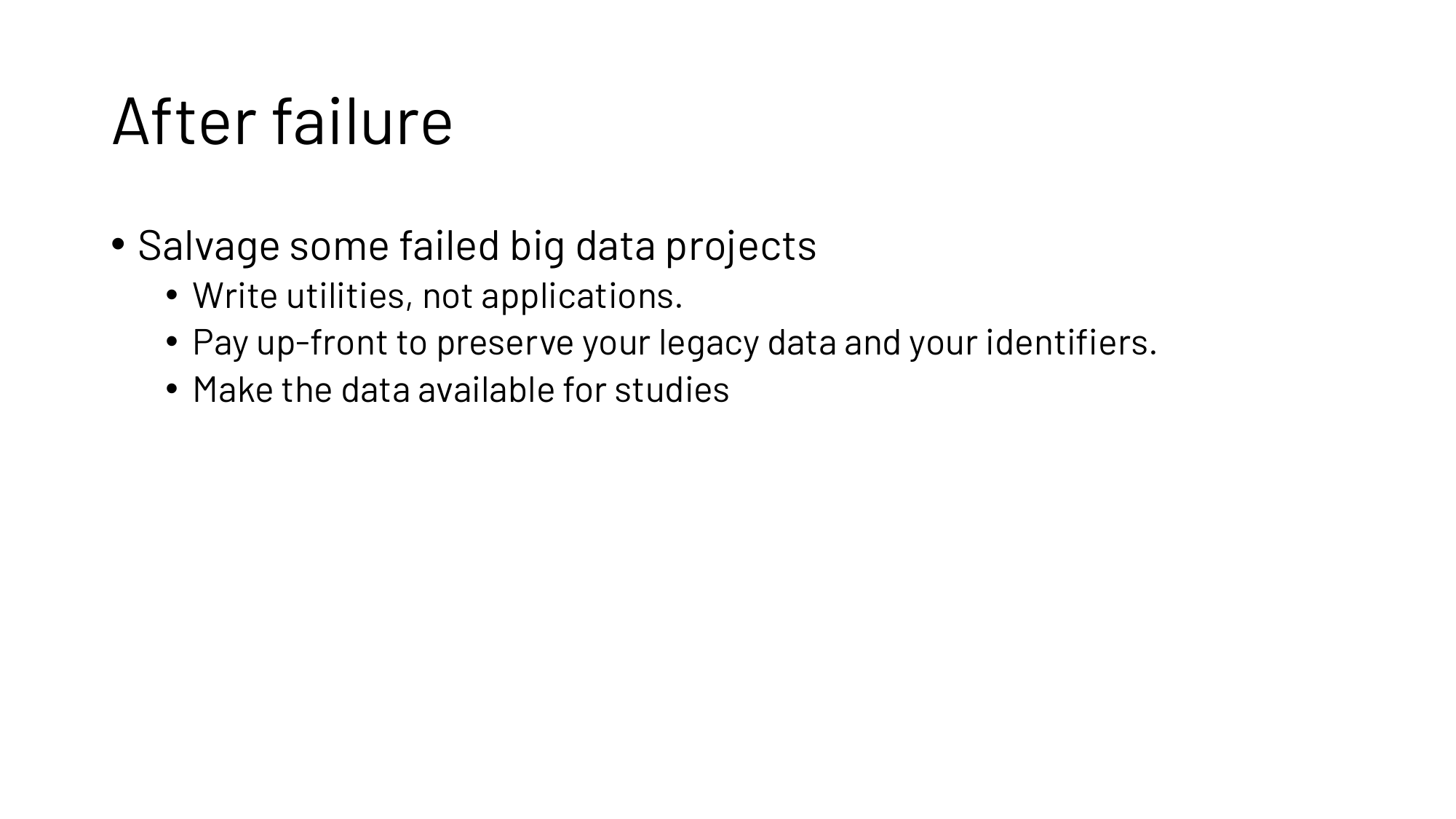

# After failure
Salvage some failed big data projects
Write utilities, not applications.
Pay up-front to preserve your legacy data and your identifiers.
Make the data available for studies